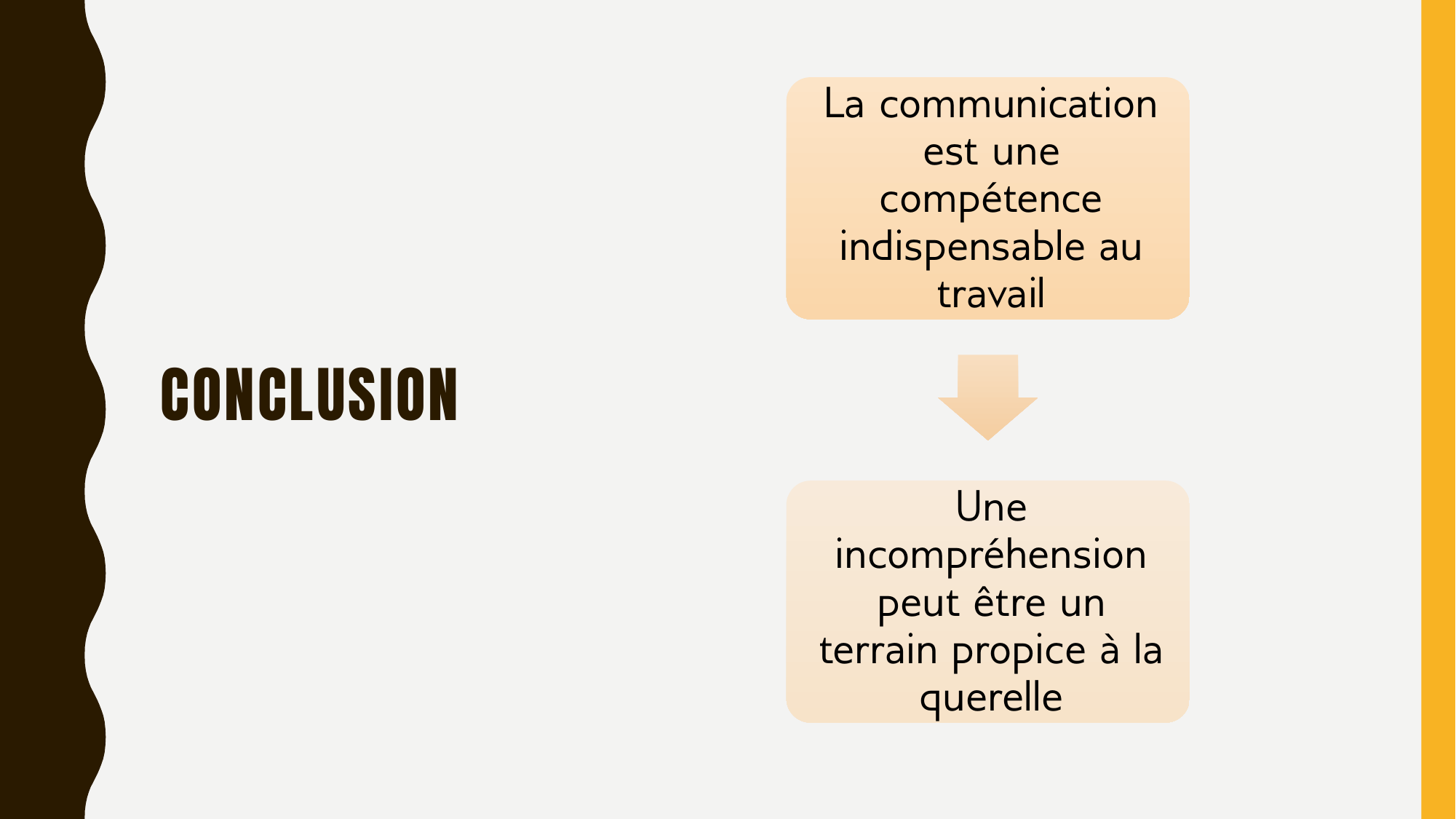

La communication est une compétence indispensable au travail

Une incompréhension peut être un terrain propice à la querelle
# Conclusion